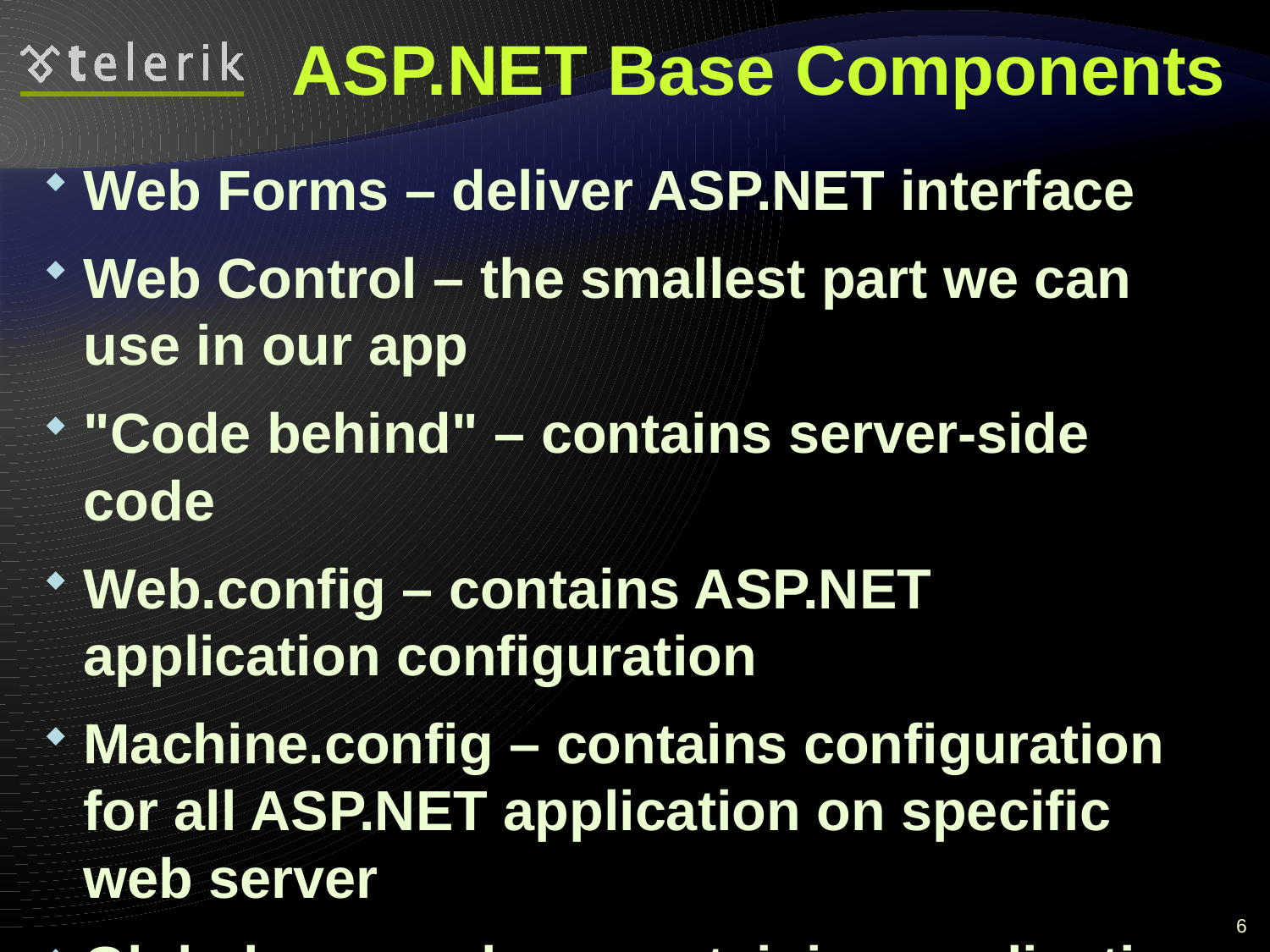

# ASP.NET Base Components
Web Forms – deliver ASP.NET interface
Web Control – the smallest part we can use in our app
"Code behind" – contains server-side code
Web.config – contains ASP.NET application configuration
Machine.config – contains configuration for all ASP.NET application on specific web server
Global.asax - class containing application level event handlers

6